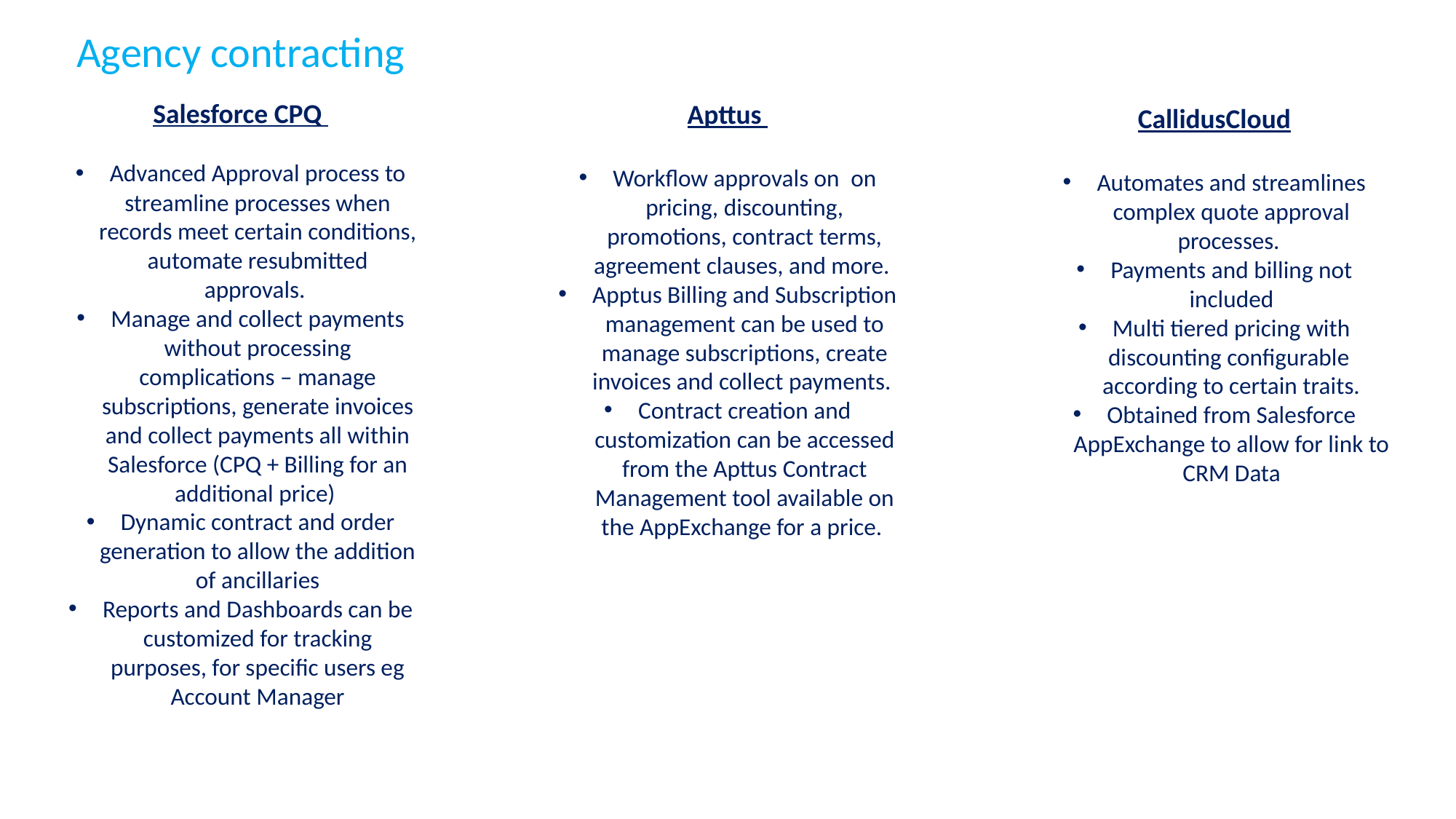

Agency contracting

Apttus

Workflow approvals on  on pricing, discounting, promotions, contract terms, agreement clauses, and more.
Apptus Billing and Subscription management can be used to manage subscriptions, create invoices and collect payments.
Contract creation and customization can be accessed from the Apttus Contract Management tool available on the AppExchange for a price.

Salesforce CPQ

Advanced Approval process to streamline processes when records meet certain conditions, automate resubmitted approvals.
Manage and collect payments without processing complications – manage subscriptions, generate invoices and collect payments all within Salesforce (CPQ + Billing for an additional price)
Dynamic contract and order generation to allow the addition of ancillaries
Reports and Dashboards can be customized for tracking purposes, for specific users eg Account Manager

CallidusCloud

Automates and streamlines complex quote approval processes.
Payments and billing not included
Multi tiered pricing with discounting configurable  according to certain traits.
Obtained from Salesforce AppExchange to allow for link to CRM Data